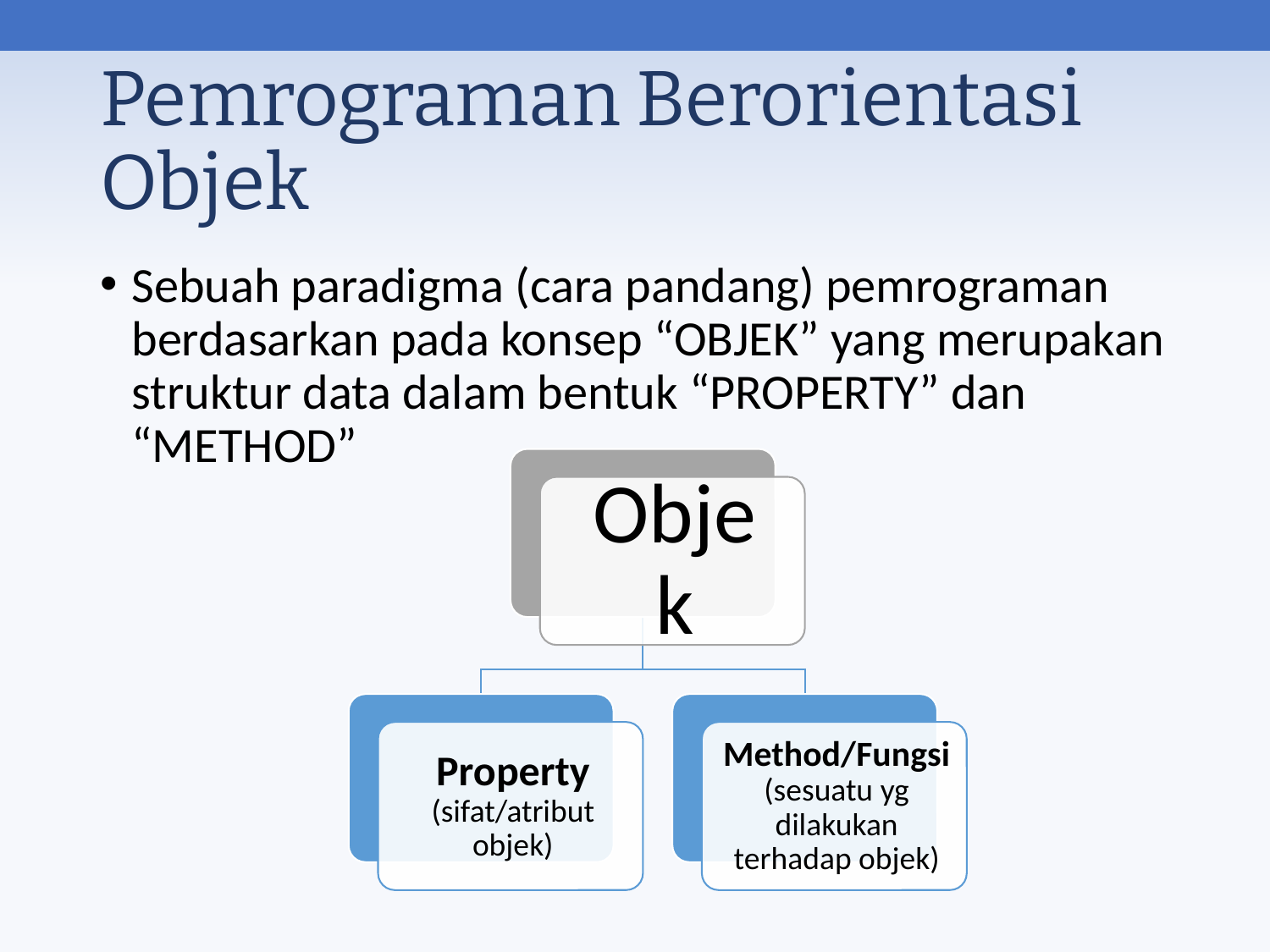

# Pemrograman Berorientasi Objek
Sebuah paradigma (cara pandang) pemrograman berdasarkan pada konsep “OBJEK” yang merupakan struktur data dalam bentuk “PROPERTY” dan “METHOD”
Objek
Property (sifat/atribut objek)
Method/Fungsi (sesuatu yg dilakukan terhadap objek)